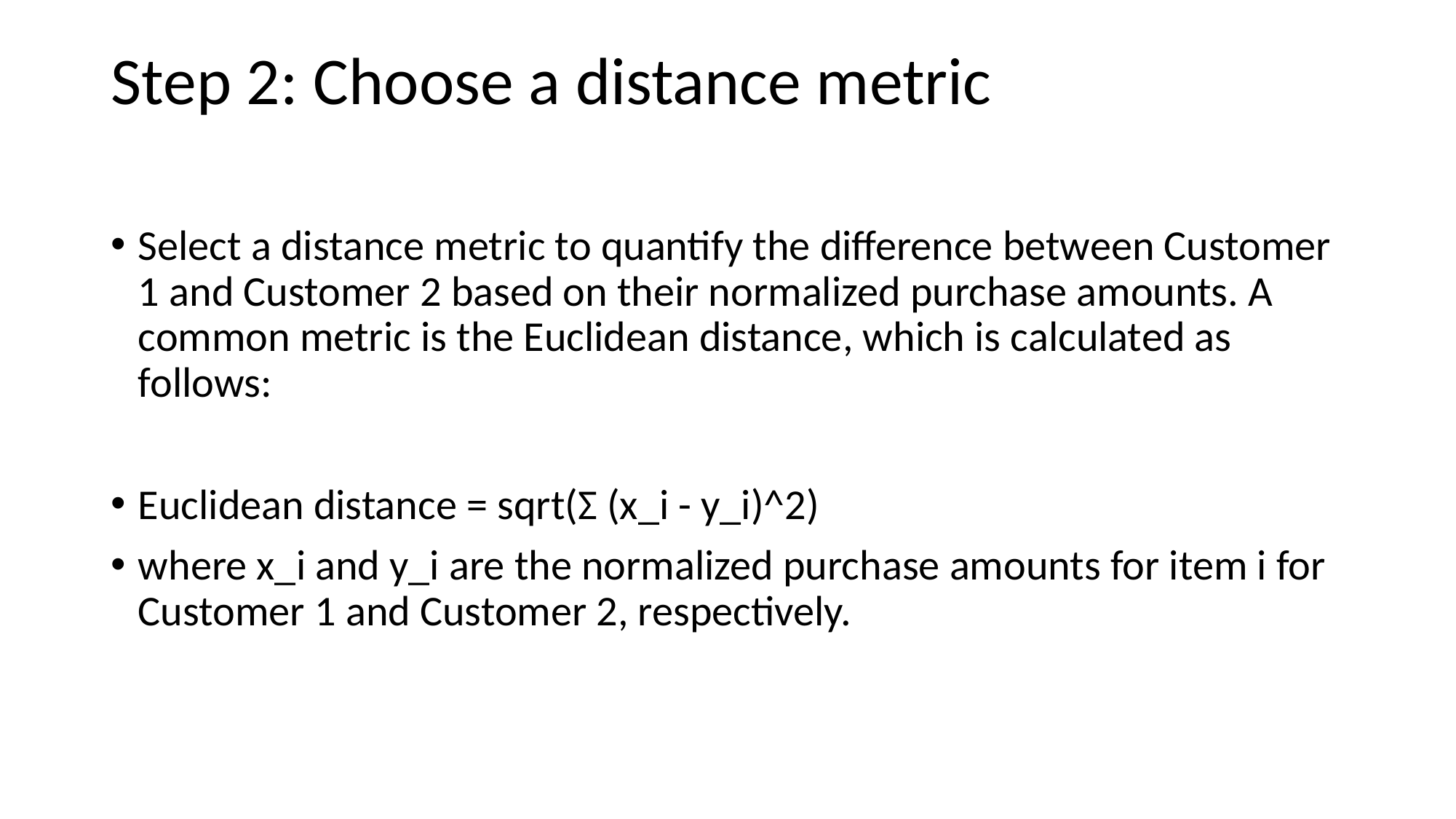

# Step 2: Choose a distance metric
Select a distance metric to quantify the difference between Customer 1 and Customer 2 based on their normalized purchase amounts. A common metric is the Euclidean distance, which is calculated as follows:

Euclidean distance = sqrt(Σ (x_i - y_i)^2)
where x_i and y_i are the normalized purchase amounts for item i for Customer 1 and Customer 2, respectively.